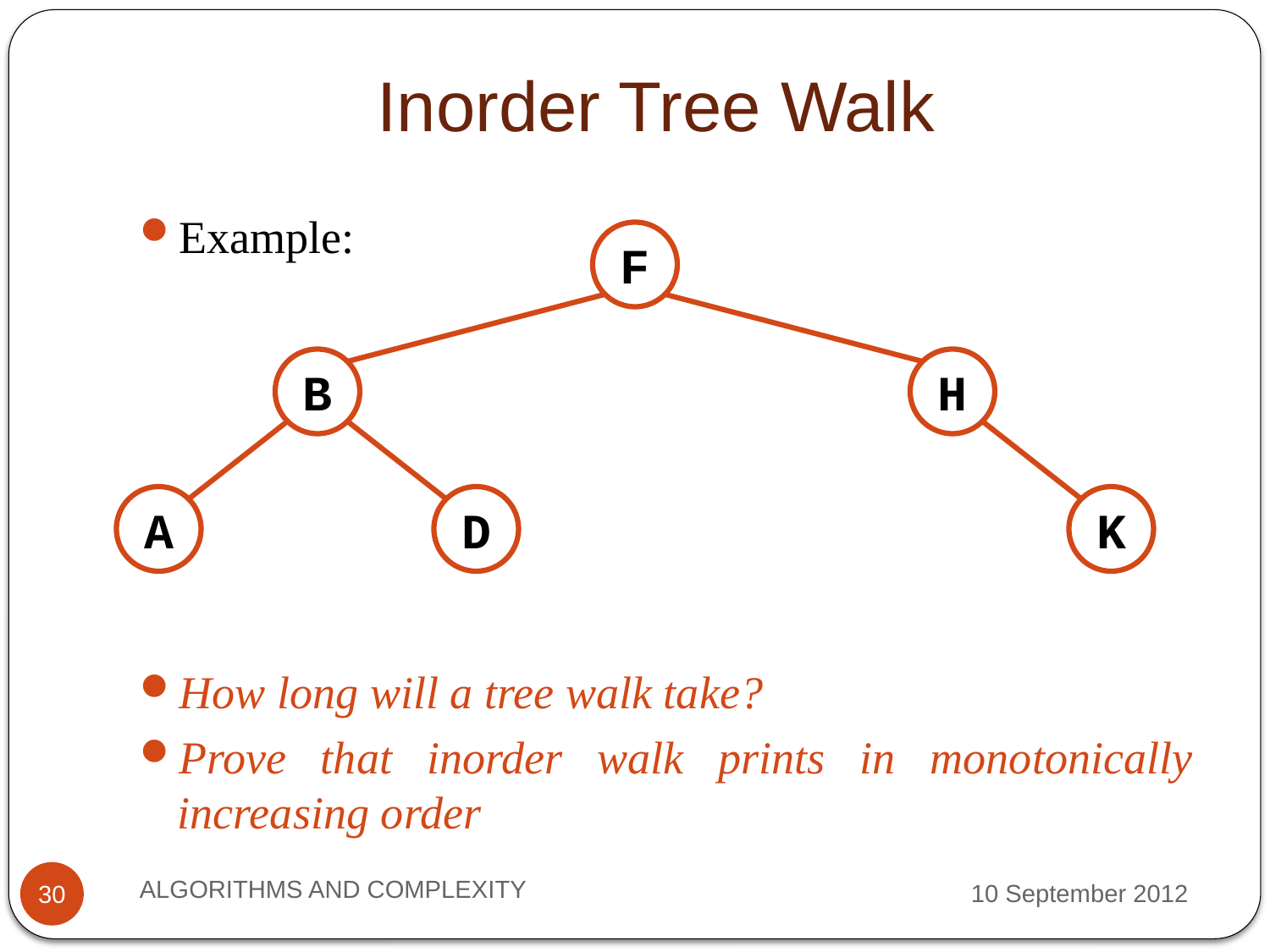

# Inorder Tree Walk
Example:

How long will a tree walk take?
Prove that inorder walk prints in monotonically increasing order

F
B
H
A
D
K
ALGORITHMS AND COMPLEXITY
10 September 2012
30